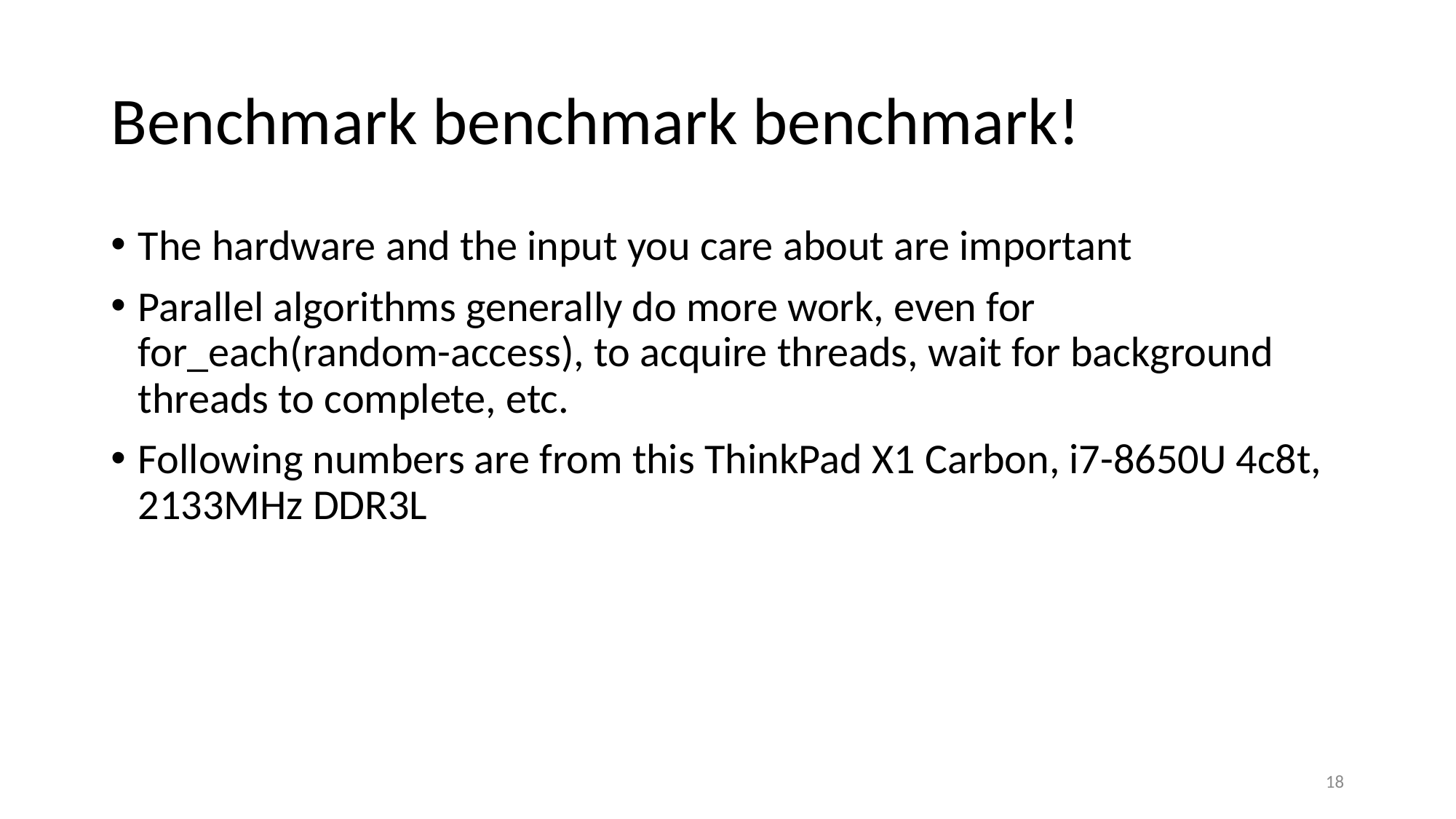

# Benchmark benchmark benchmark!
The hardware and the input you care about are important
Parallel algorithms generally do more work, even for for_each(random-access), to acquire threads, wait for background threads to complete, etc.
Following numbers are from this ThinkPad X1 Carbon, i7-8650U 4c8t, 2133MHz DDR3L

18